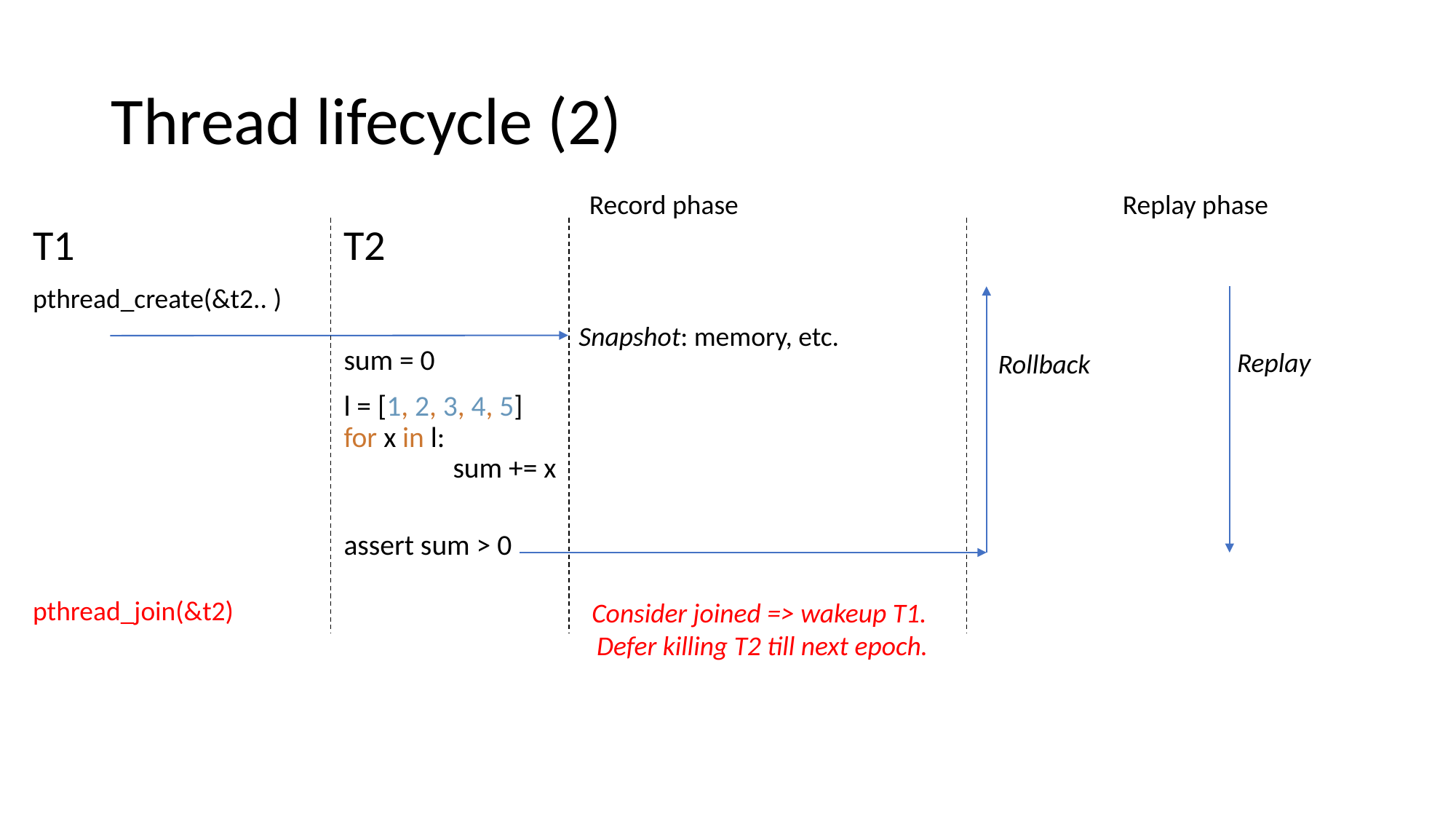

# Thread lifecycle (2)
Replay phase
Record phase
T2

sum = 0
l = [1, 2, 3, 4, 5]
for x in l:
	sum += x
assert sum > 0
T1
pthread_create(&t2.. )

pthread_join(&t2)
Snapshot: memory, etc.
Replay
Rollback
Consider joined => wakeup T1.
Defer killing T2 till next epoch.